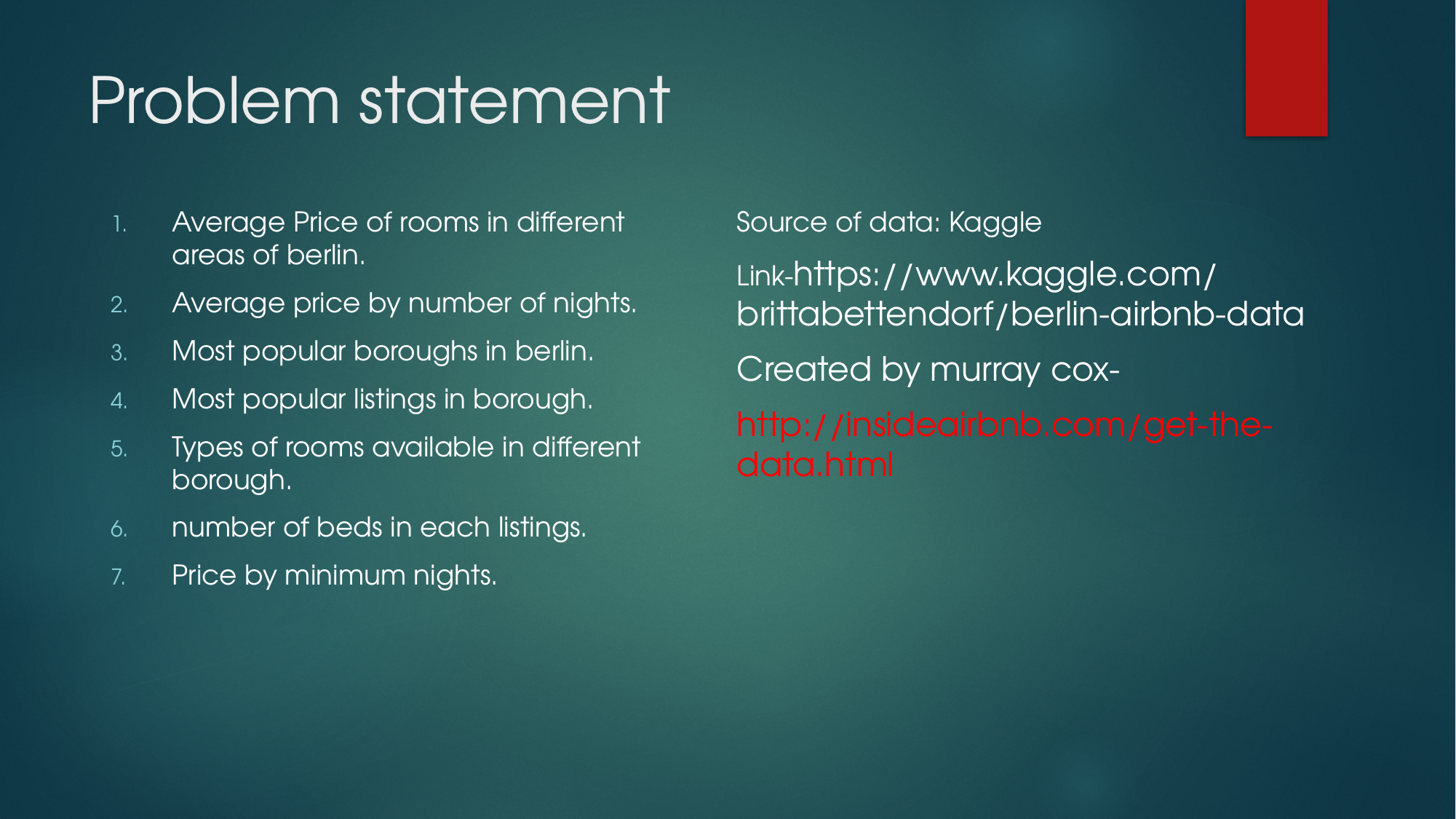

# Problem statement
Average Price of rooms in different areas of berlin.
Average price by number of nights.
Most popular boroughs in berlin.
Most popular listings in borough.
Types of rooms available in different borough.
number of beds in each listings.
Price by minimum nights.
Source of data: Kaggle
Link-https://www.kaggle.com/brittabettendorf/berlin-airbnb-data
Created by murray cox-
http://insideairbnb.com/get-the-data.html